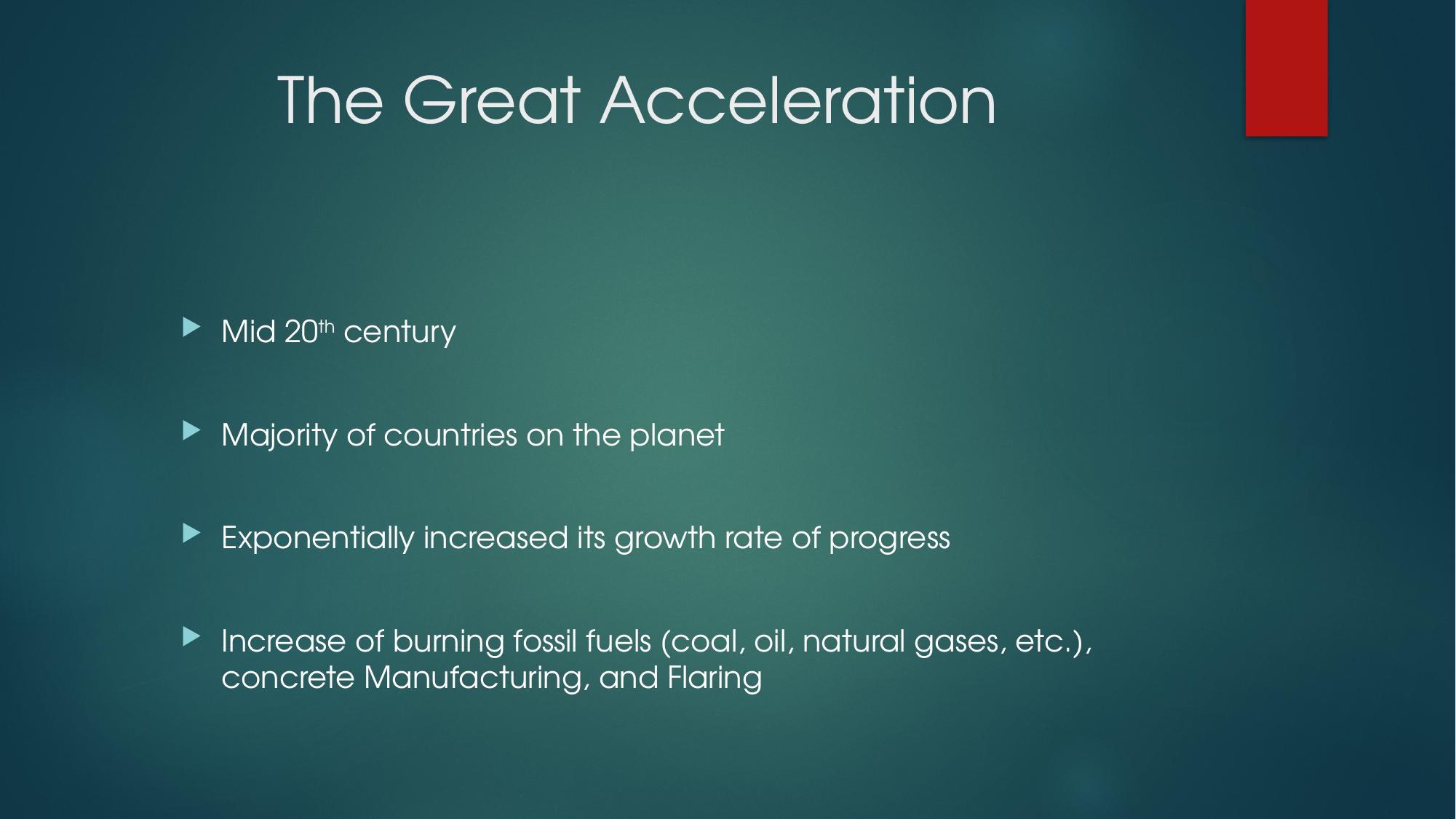

# The Great Acceleration
Mid 20th century

Majority of countries on the planet

Exponentially increased its growth rate of progress

Increase of burning fossil fuels (coal, oil, natural gases, etc.), concrete Manufacturing, and Flaring